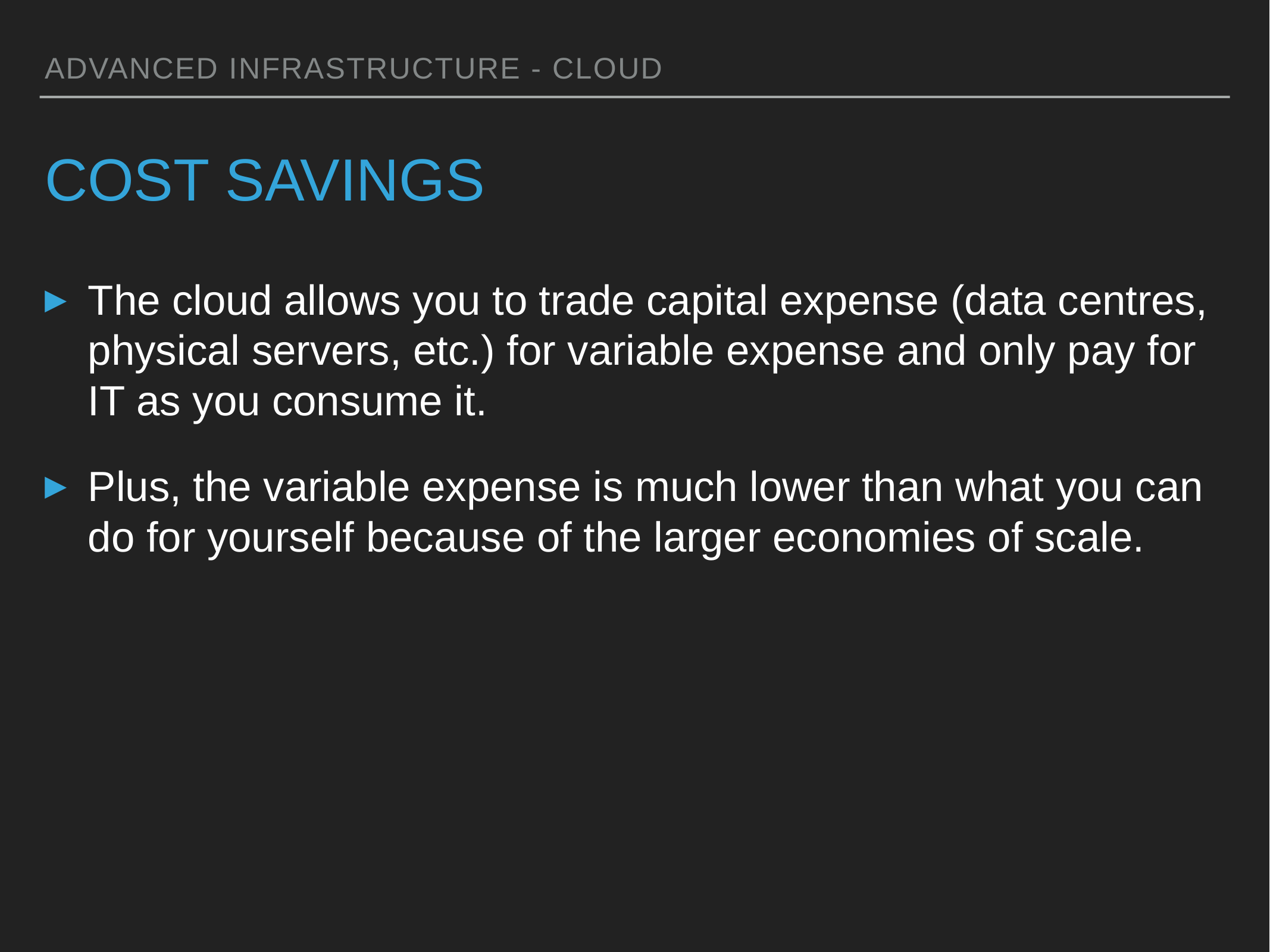

Advanced infrastructure - cloud
# Cost savings
The cloud allows you to trade capital expense (data centres, physical servers, etc.) for variable expense and only pay for IT as you consume it.
Plus, the variable expense is much lower than what you can do for yourself because of the larger economies of scale.